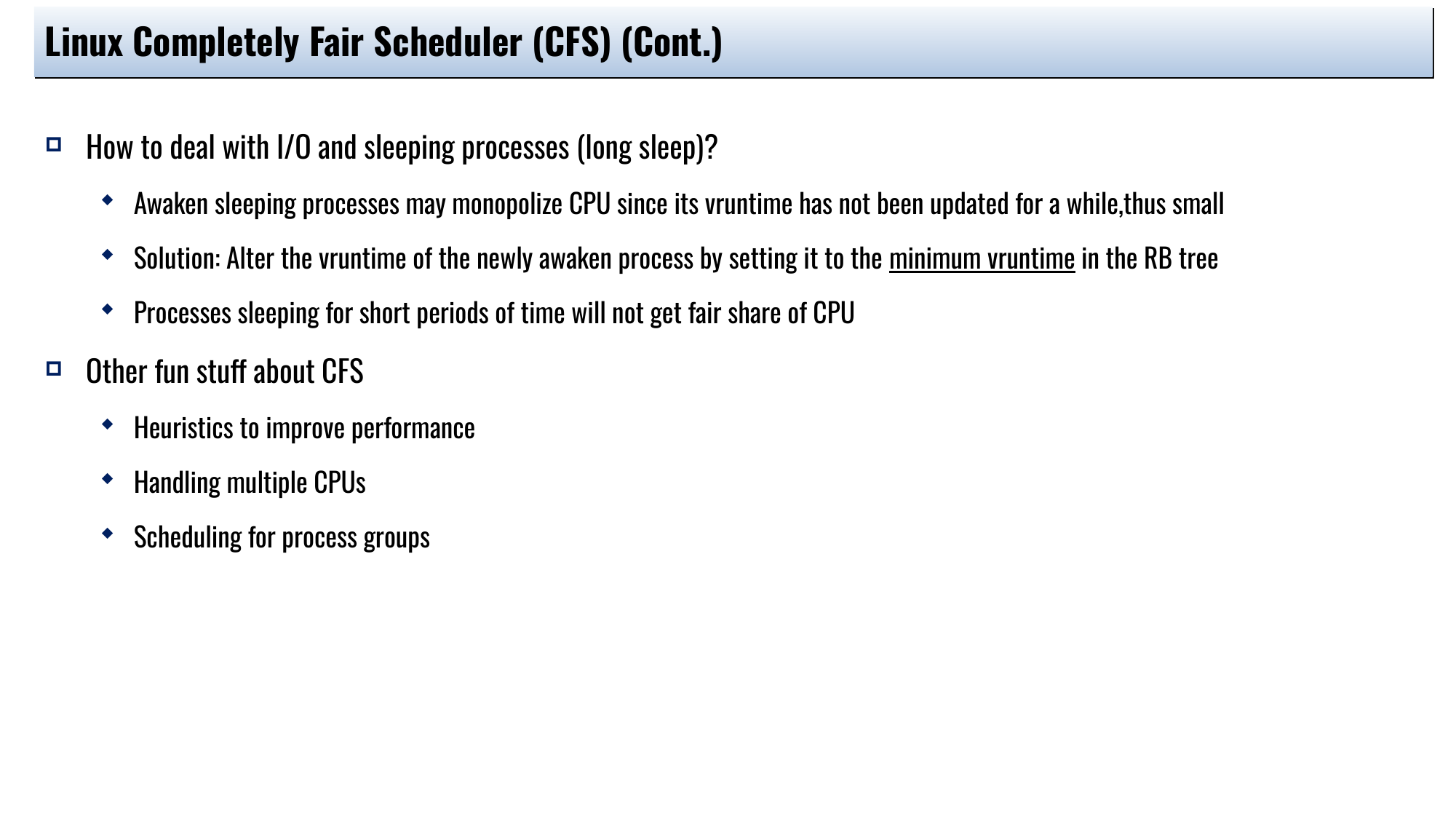

# Linux Completely Fair Scheduler (CFS) (Cont.)
How to deal with I/O and sleeping processes (long sleep)?
Awaken sleeping processes may monopolize CPU since its vruntime has not been updated for a while,thus small
Solution: Alter the vruntime of the newly awaken process by setting it to the minimum vruntime in the RB tree
Processes sleeping for short periods of time will not get fair share of CPU
Other fun stuff about CFS
Heuristics to improve performance
Handling multiple CPUs
Scheduling for process groups